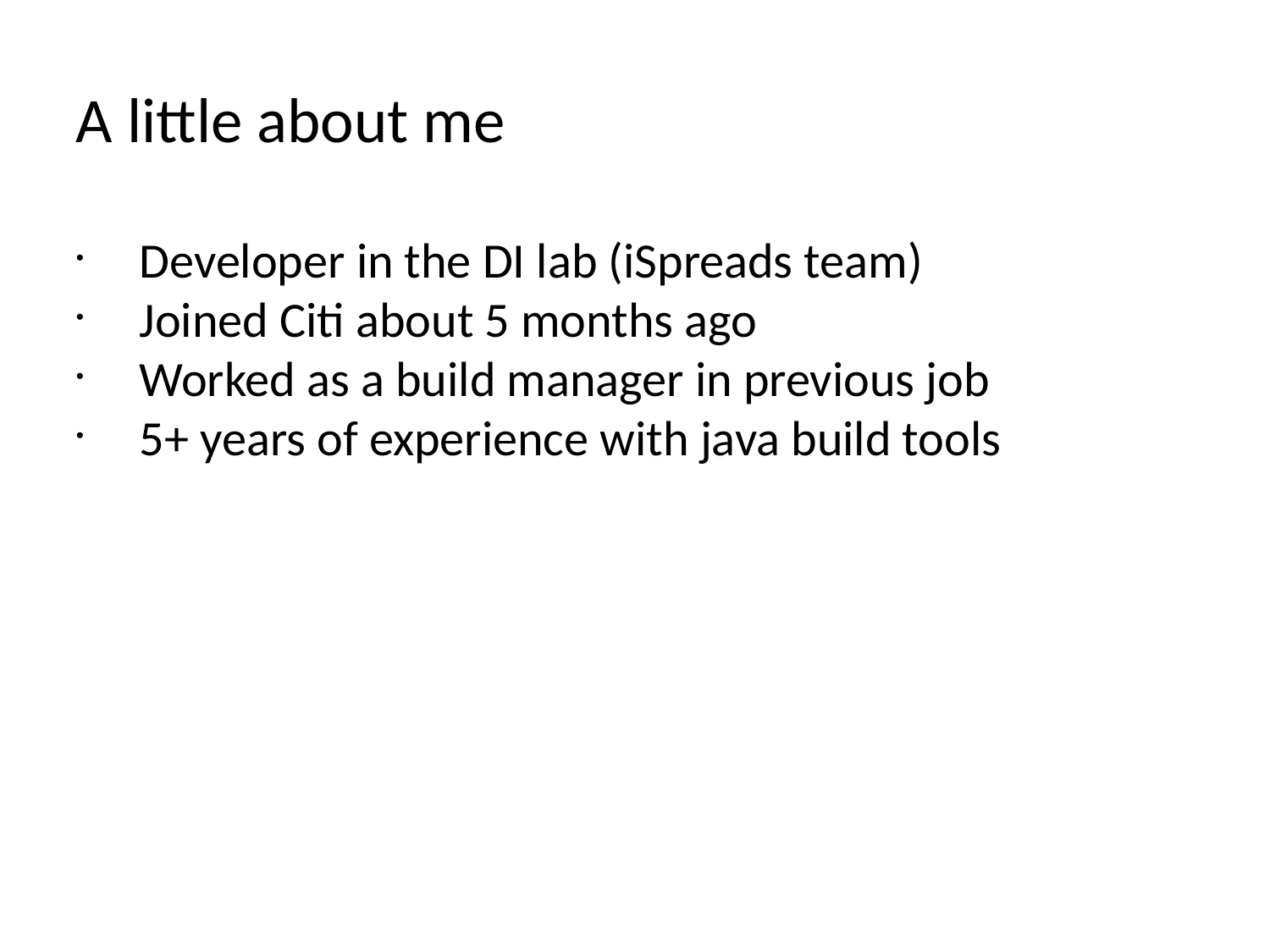

A little about me
Developer in the DI lab (iSpreads team)
Joined Citi about 5 months ago
Worked as a build manager in previous job
5+ years of experience with java build tools